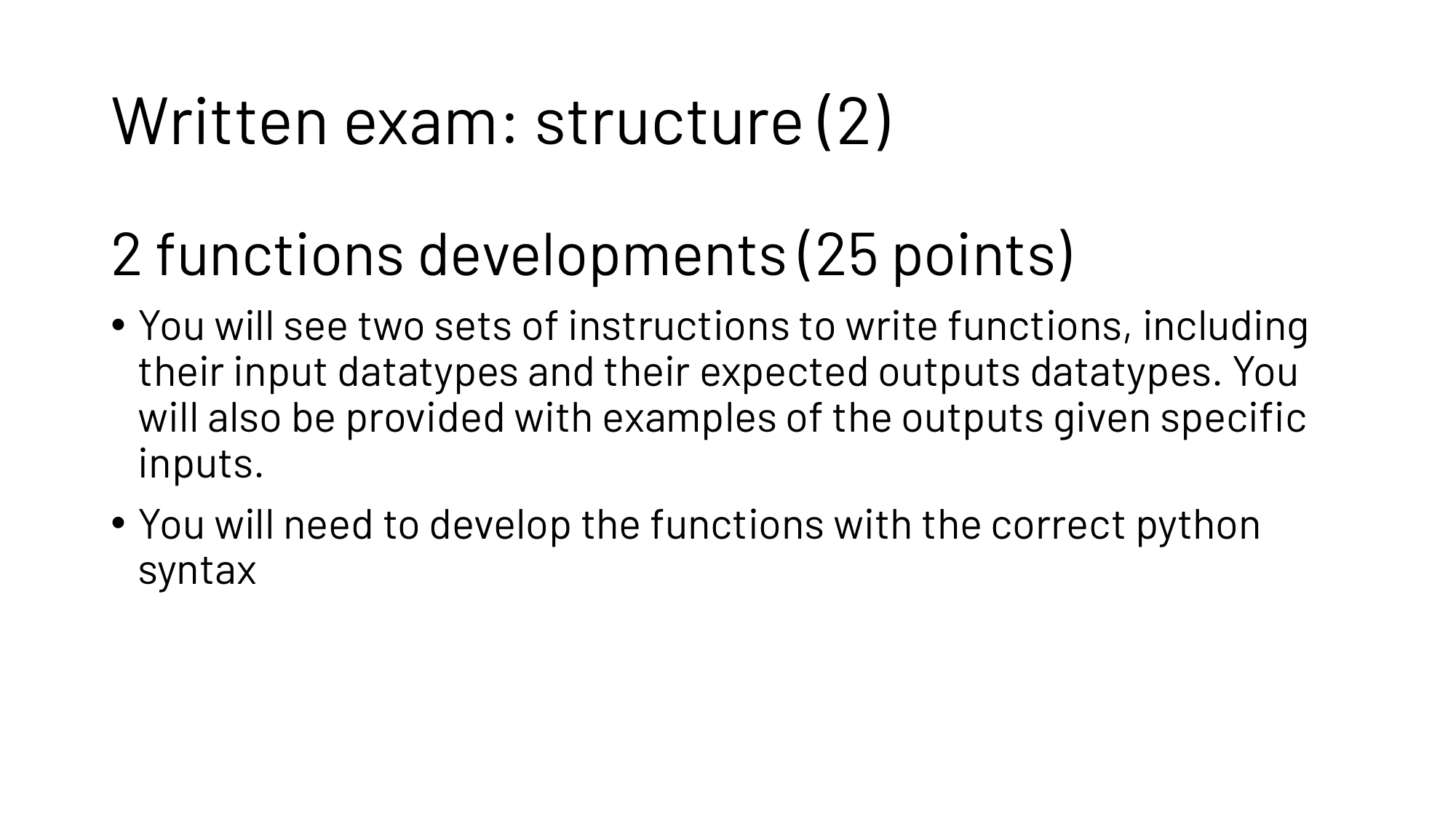

# Written exam: structure (2)
2 functions developments (25 points)
You will see two sets of instructions to write functions, including their input datatypes and their expected outputs datatypes. You will also be provided with examples of the outputs given specific inputs.
You will need to develop the functions with the correct python syntax